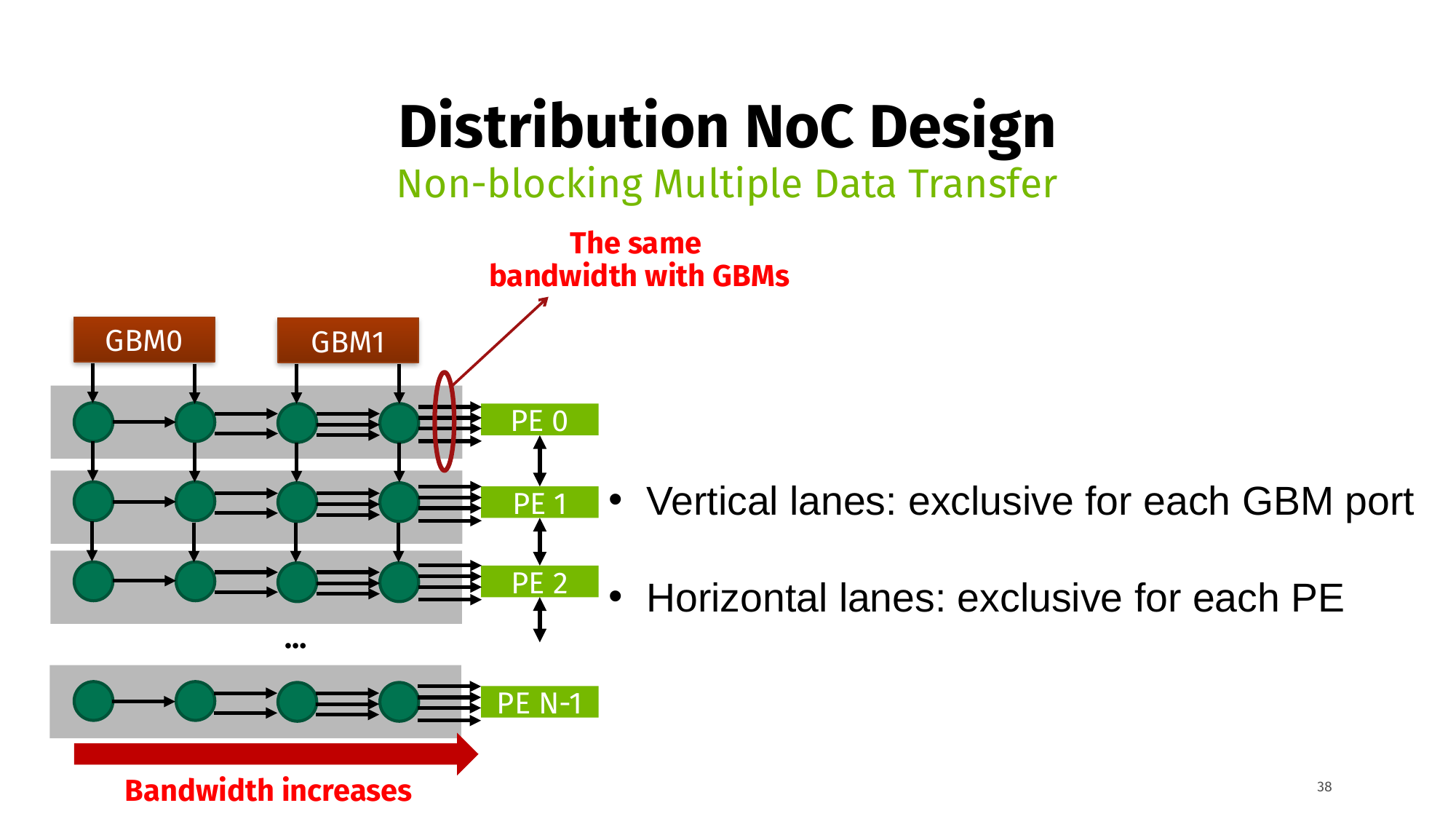

# Distribution NoC Design
Non-blocking Multiple Data Transfer

The same
bandwidth with GBMs

GBM0
GBM1

PE 0
Vertical lanes: exclusive for each GBM port

Horizontal lanes: exclusive for each PE

PE 1

PE 2
…

PE N-1

Bandwidth increases